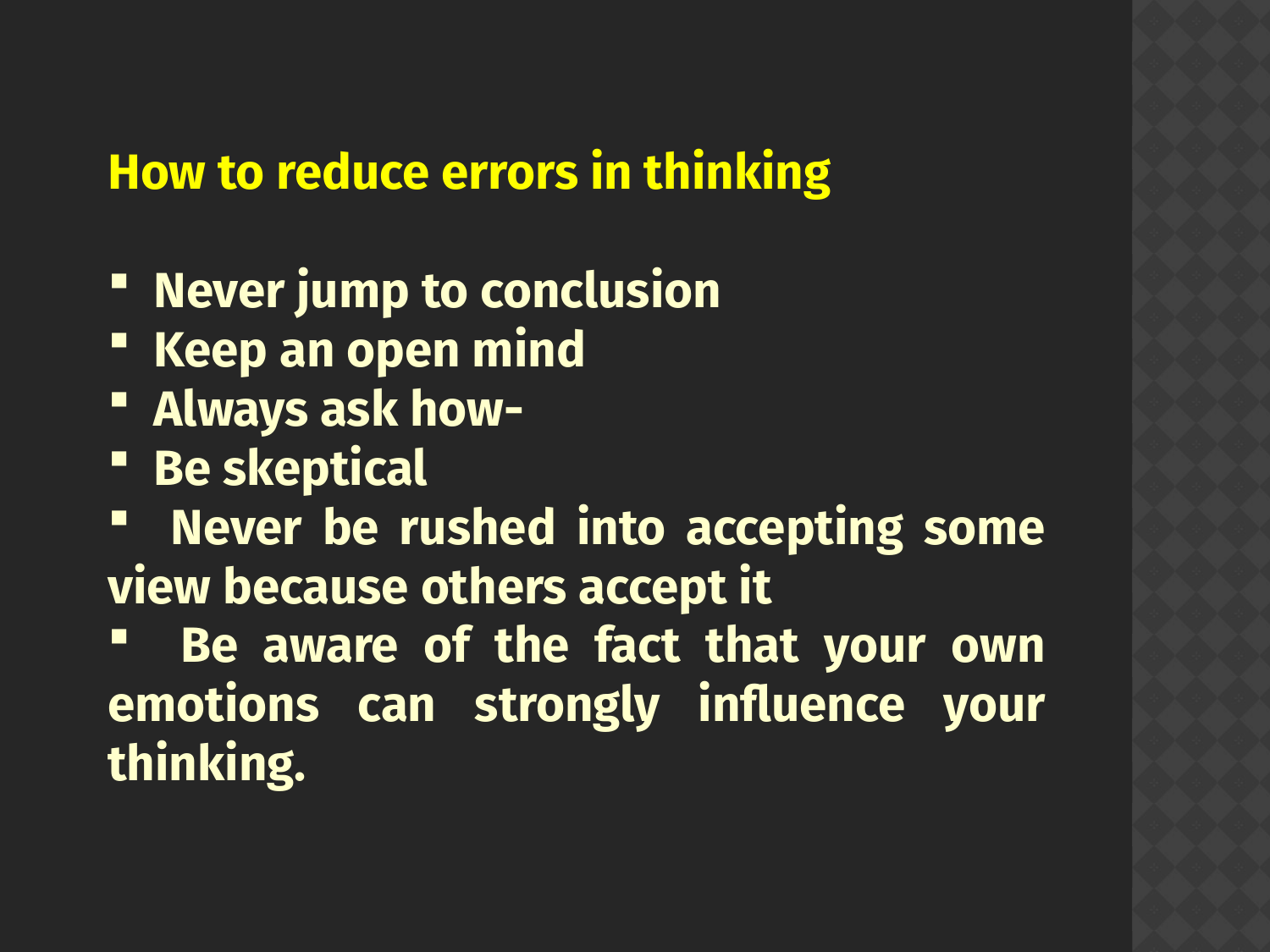

How to reduce errors in thinking

  Never jump to conclusion
  Keep an open mind
  Always ask how-
  Be skeptical
  Never be rushed into accepting some view because others accept it
  Be aware of the fact that your own emotions can strongly influence your thinking.